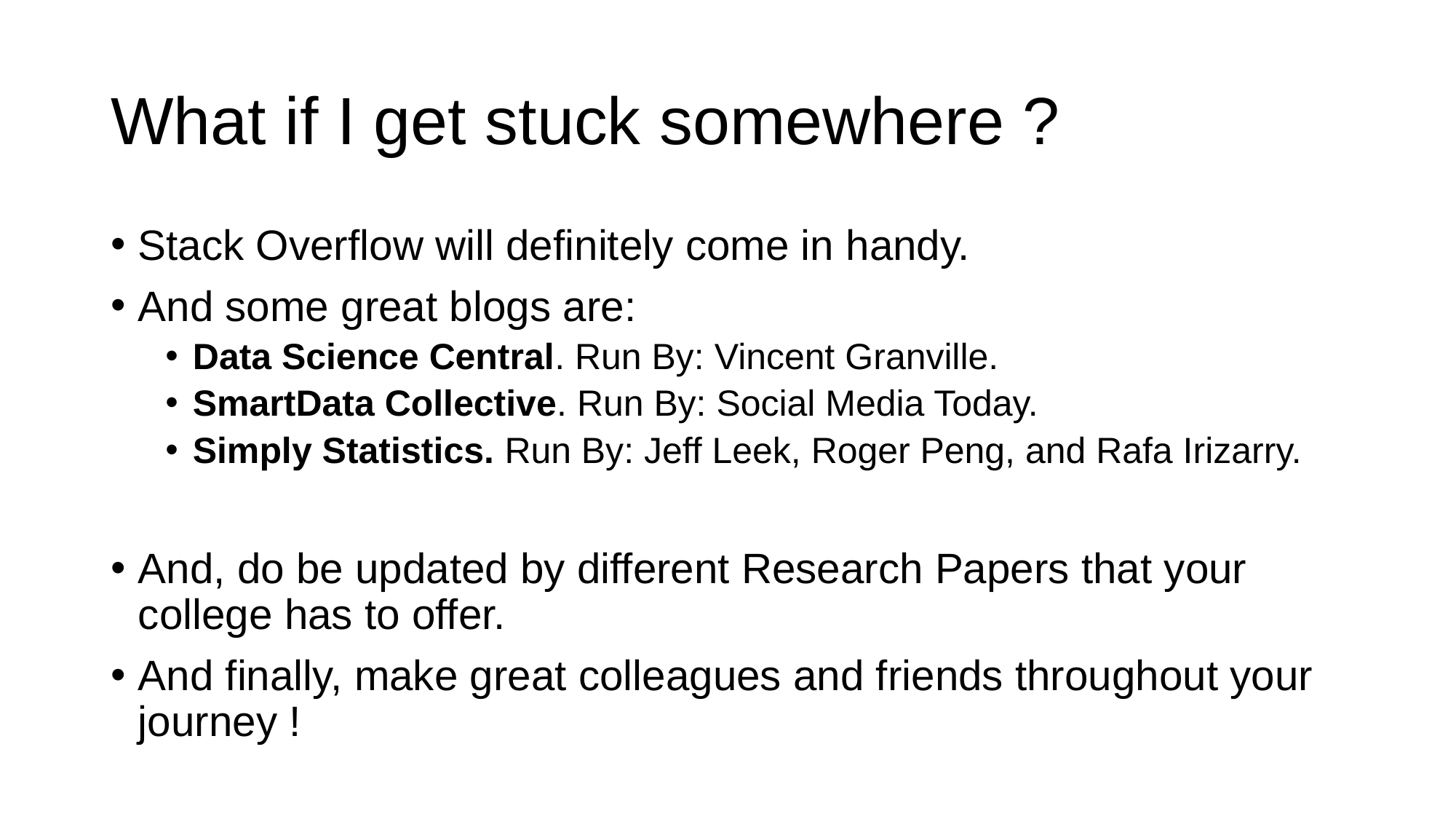

# What if I get stuck somewhere ?
Stack Overflow will definitely come in handy.
And some great blogs are:
Data Science Central. Run By: Vincent Granville.
SmartData Collective. Run By: Social Media Today.
Simply Statistics. Run By: Jeff Leek, Roger Peng, and Rafa Irizarry.

And, do be updated by different Research Papers that your college has to offer.
And finally, make great colleagues and friends throughout your journey !